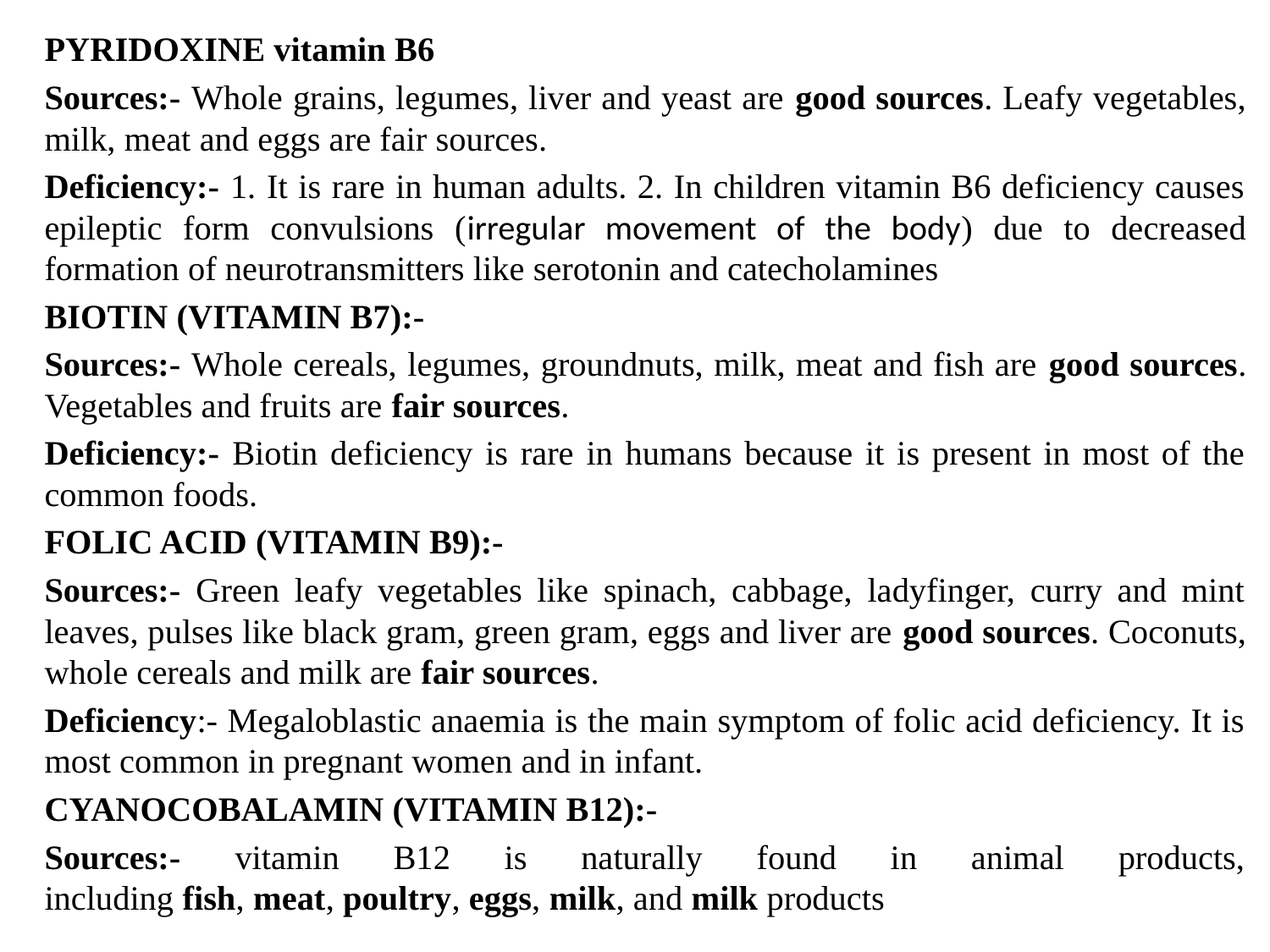

#
PYRIDOXINE vitamin B6
Sources:- Whole grains, legumes, liver and yeast are good sources. Leafy vegetables, milk, meat and eggs are fair sources.
Deficiency:- 1. It is rare in human adults. 2. In children vitamin B6 deficiency causes epileptic form convulsions (irregular movement of the body) due to decreased formation of neurotransmitters like serotonin and catecholamines
BIOTIN (VITAMIN B7):-
Sources:- Whole cereals, legumes, groundnuts, milk, meat and fish are good sources. Vegetables and fruits are fair sources.
Deficiency:- Biotin deficiency is rare in humans because it is present in most of the common foods.
FOLIC ACID (VITAMIN B9):-
Sources:- Green leafy vegetables like spinach, cabbage, ladyfinger, curry and mint leaves, pulses like black gram, green gram, eggs and liver are good sources. Coconuts, whole cereals and milk are fair sources.
Deficiency:- Megaloblastic anaemia is the main symptom of folic acid deficiency. It is most common in pregnant women and in infant.
CYANOCOBALAMIN (VITAMIN B12):-
Sources:- vitamin B12 is naturally found in animal products, including fish, meat, poultry, eggs, milk, and milk products